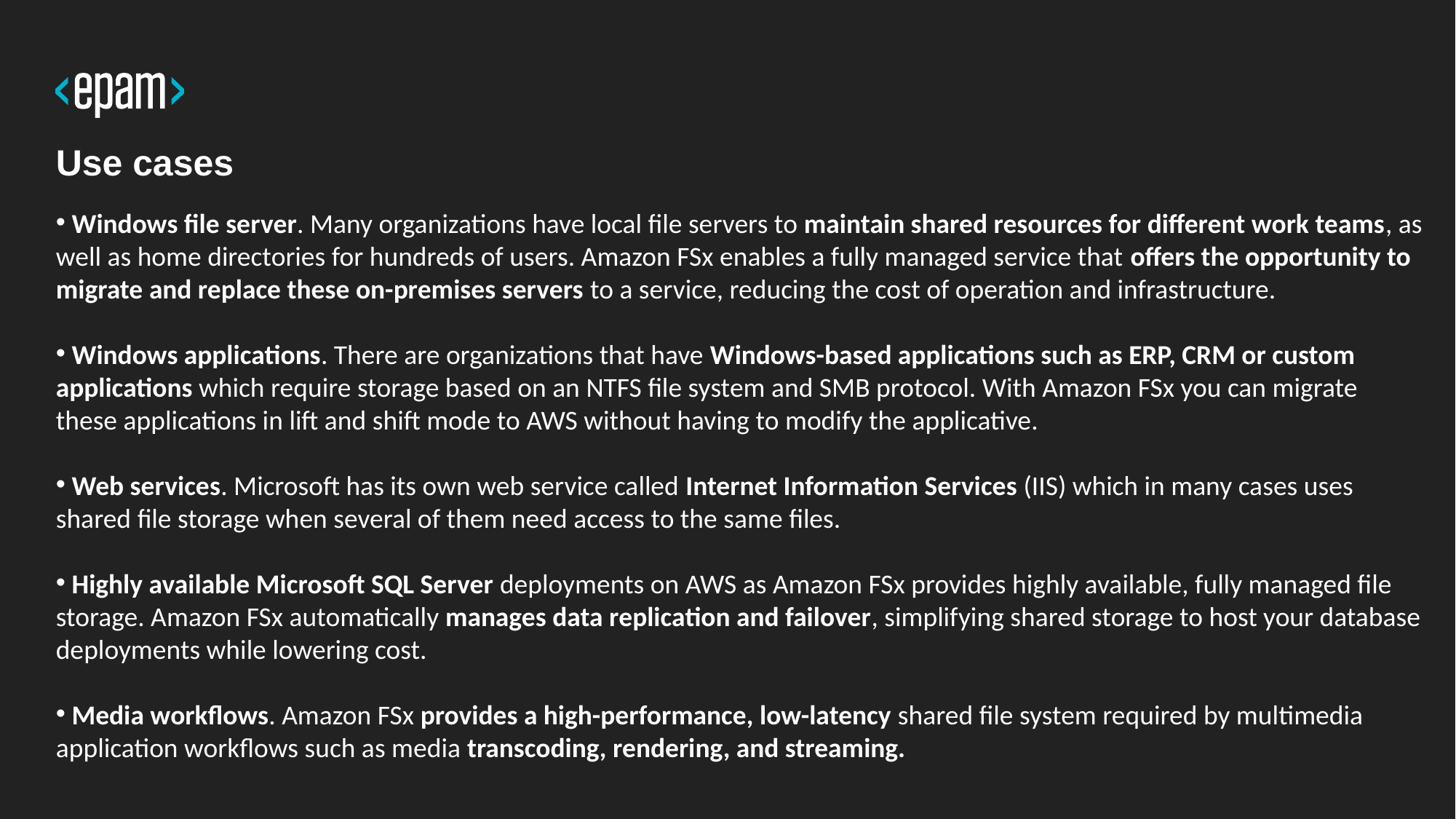

# Use cases
 Windows file server. Many organizations have local file servers to maintain shared resources for different work teams, as well as home directories for hundreds of users. Amazon FSx enables a fully managed service that offers the opportunity to migrate and replace these on-premises servers to a service, reducing the cost of operation and infrastructure.

 Windows applications. There are organizations that have Windows-based applications such as ERP, CRM or custom applications which require storage based on an NTFS file system and SMB protocol. With Amazon FSx you can migrate these applications in lift and shift mode to AWS without having to modify the applicative.

 Web services. Microsoft has its own web service called Internet Information Services (IIS) which in many cases uses shared file storage when several of them need access to the same files.

 Highly available Microsoft SQL Server deployments on AWS as Amazon FSx provides highly available, fully managed file storage. Amazon FSx automatically manages data replication and failover, simplifying shared storage to host your database deployments while lowering cost.

 Media workflows. Amazon FSx provides a high-performance, low-latency shared file system required by multimedia application workflows such as media transcoding, rendering, and streaming.